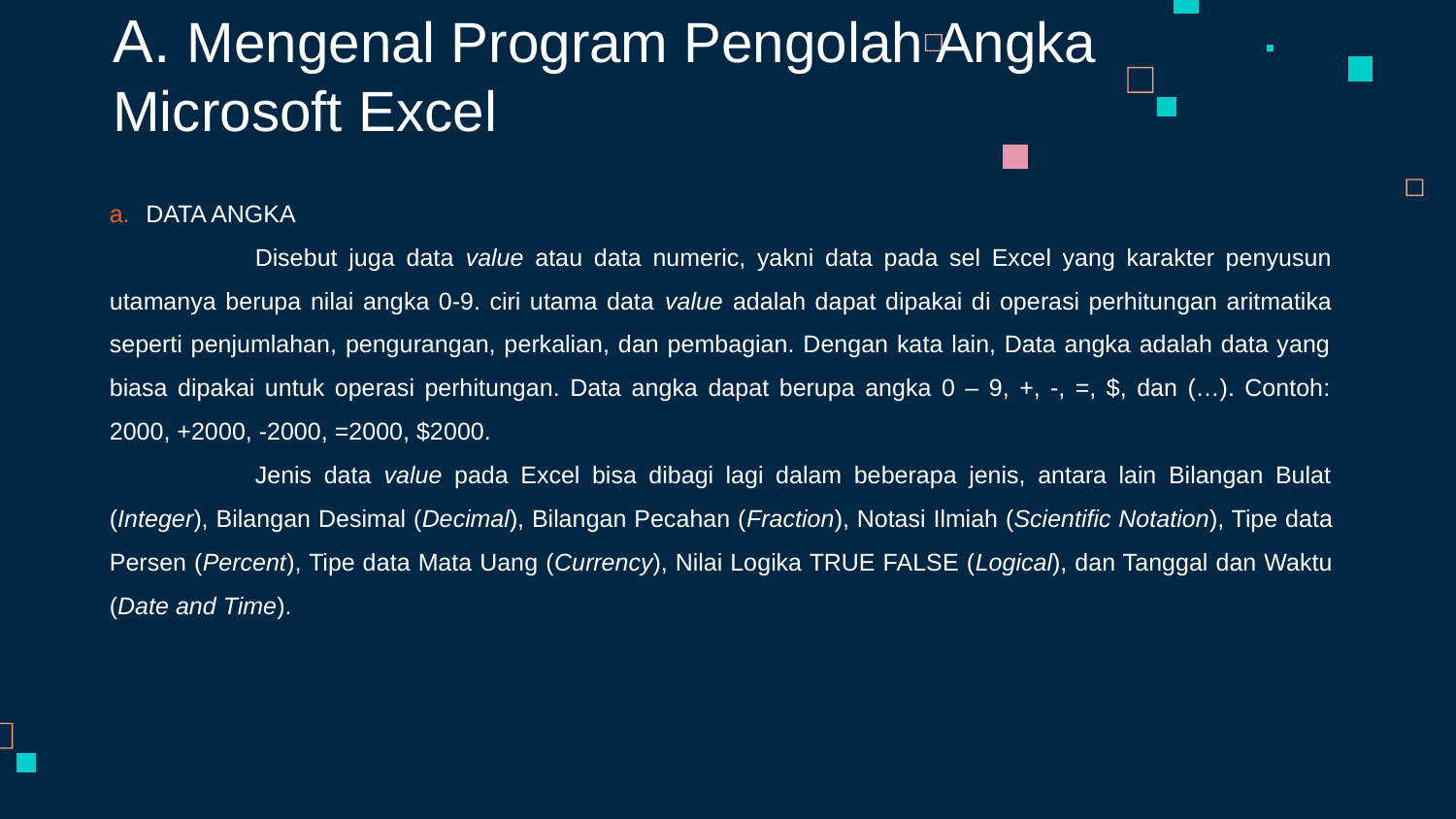

# A. Mengenal Program Pengolah Angka Microsoft Excel
DATA ANGKA
	Disebut juga data value atau data numeric, yakni data pada sel Excel yang karakter penyusun utamanya berupa nilai angka 0-9. ciri utama data value adalah dapat dipakai di operasi perhitungan aritmatika seperti penjumlahan, pengurangan, perkalian, dan pembagian. Dengan kata lain, Data angka adalah data yang biasa dipakai untuk operasi perhitungan. Data angka dapat berupa angka 0 – 9, +, -, =, $, dan (…). Contoh: 2000, +2000, -2000, =2000, $2000.
	Jenis data value pada Excel bisa dibagi lagi dalam beberapa jenis, antara lain Bilangan Bulat (Integer), Bilangan Desimal (Decimal), Bilangan Pecahan (Fraction), Notasi Ilmiah (Scientific Notation), Tipe data Persen (Percent), Tipe data Mata Uang (Currency), Nilai Logika TRUE FALSE (Logical), dan Tanggal dan Waktu (Date and Time).